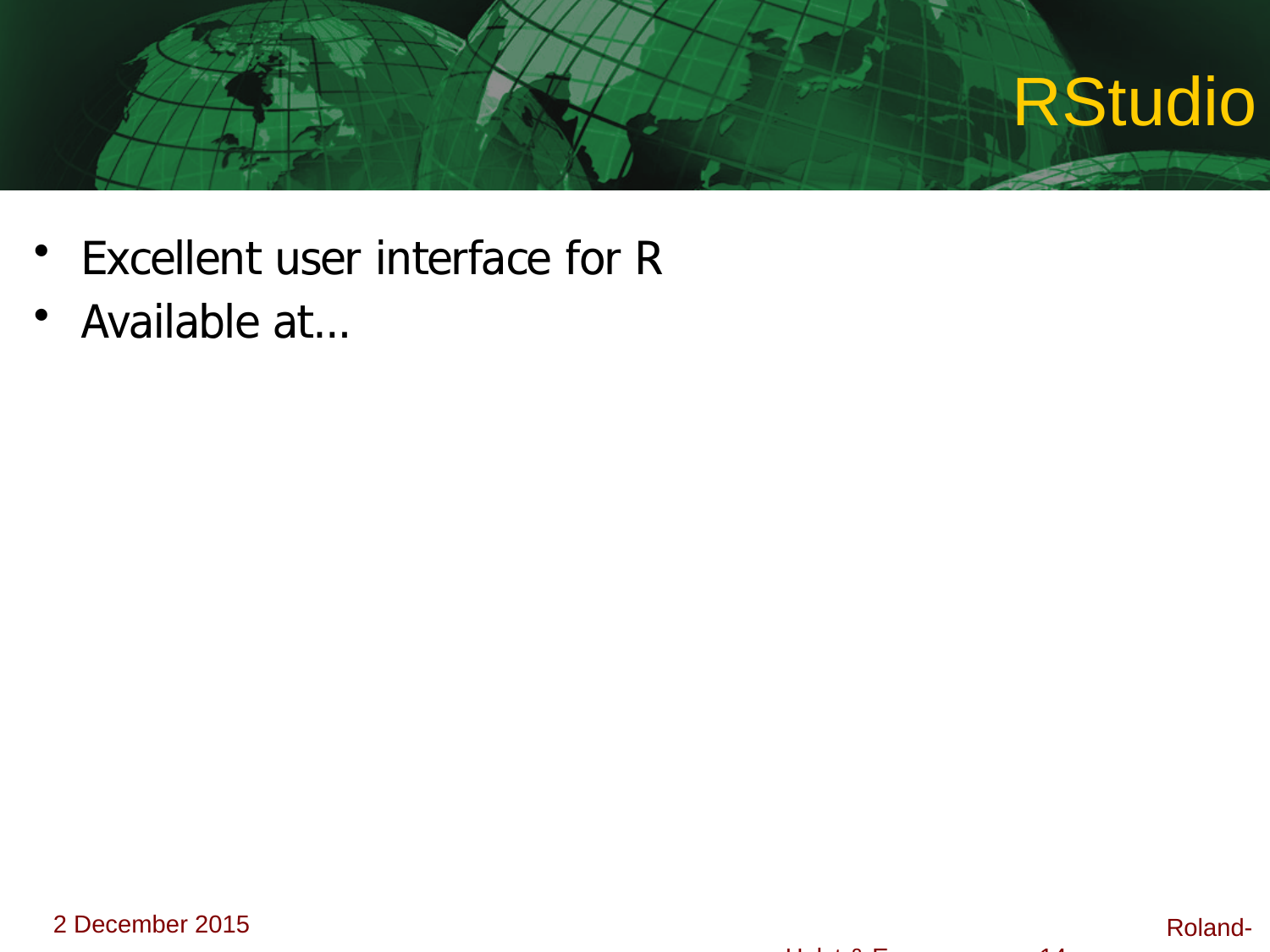

# RStudio
Excellent user interface for R
Available at…